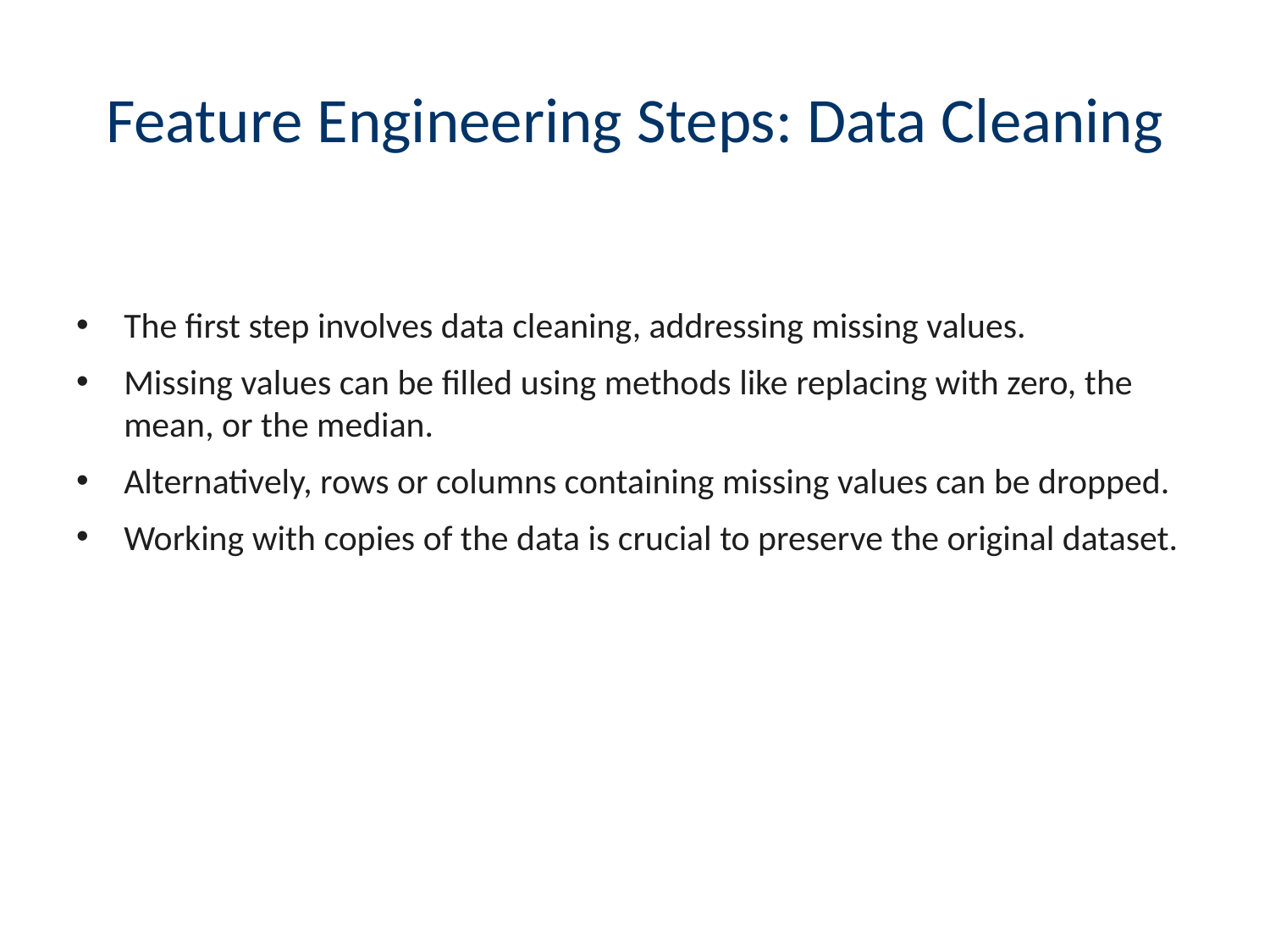

# Feature Engineering Steps: Data Cleaning

The first step involves data cleaning, addressing missing values.
Missing values can be filled using methods like replacing with zero, the mean, or the median.
Alternatively, rows or columns containing missing values can be dropped.
Working with copies of the data is crucial to preserve the original dataset.